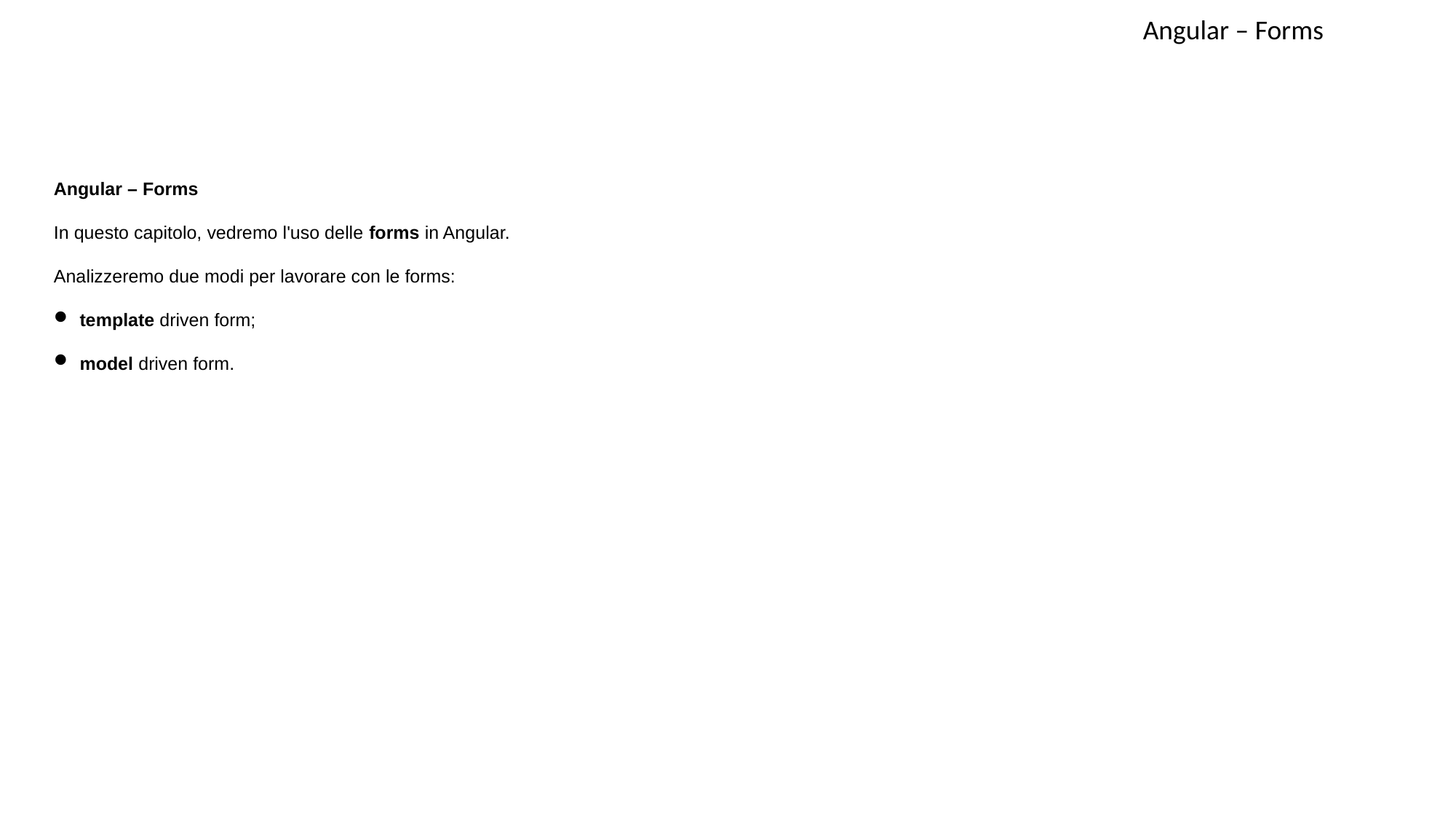

Angular – Forms
Angular – Forms

In questo capitolo, vedremo l'uso delle forms in Angular.

Analizzeremo due modi per lavorare con le forms:

template driven form;

model driven form.